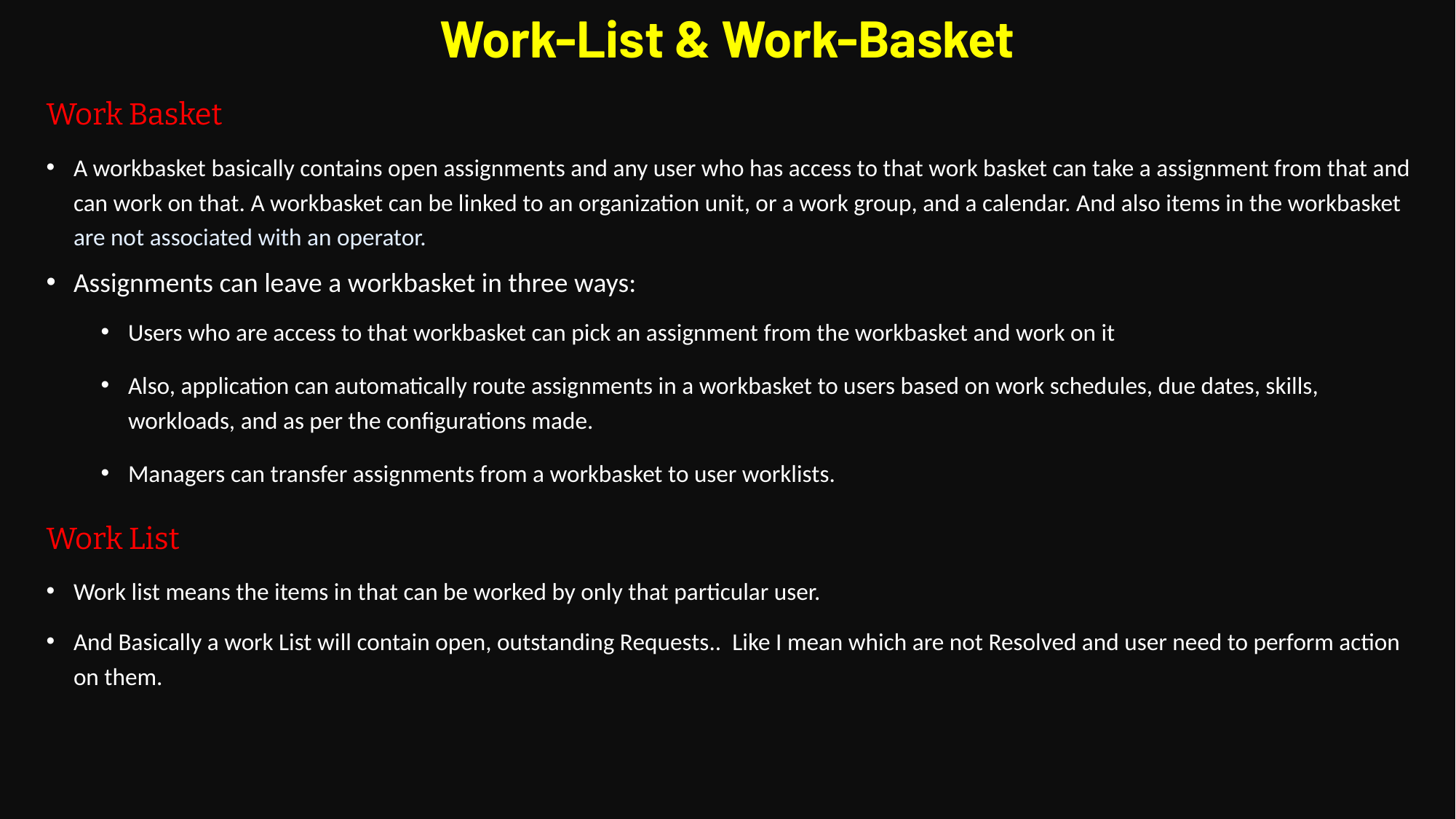

# Work-List & Work-Basket
Work Basket
A workbasket basically contains open assignments and any user who has access to that work basket can take a assignment from that and can work on that. A workbasket can be linked to an organization unit, or a work group, and a calendar. And also items in the workbasket are not associated with an operator.
Assignments can leave a workbasket in three ways:
Users who are access to that workbasket can pick an assignment from the workbasket and work on it
Also, application can automatically route assignments in a workbasket to users based on work schedules, due dates, skills, workloads, and as per the configurations made.
Managers can transfer assignments from a workbasket to user worklists.
Work List
Work list means the items in that can be worked by only that particular user.
And Basically a work List will contain open, outstanding Requests..  Like I mean which are not Resolved and user need to perform action on them.